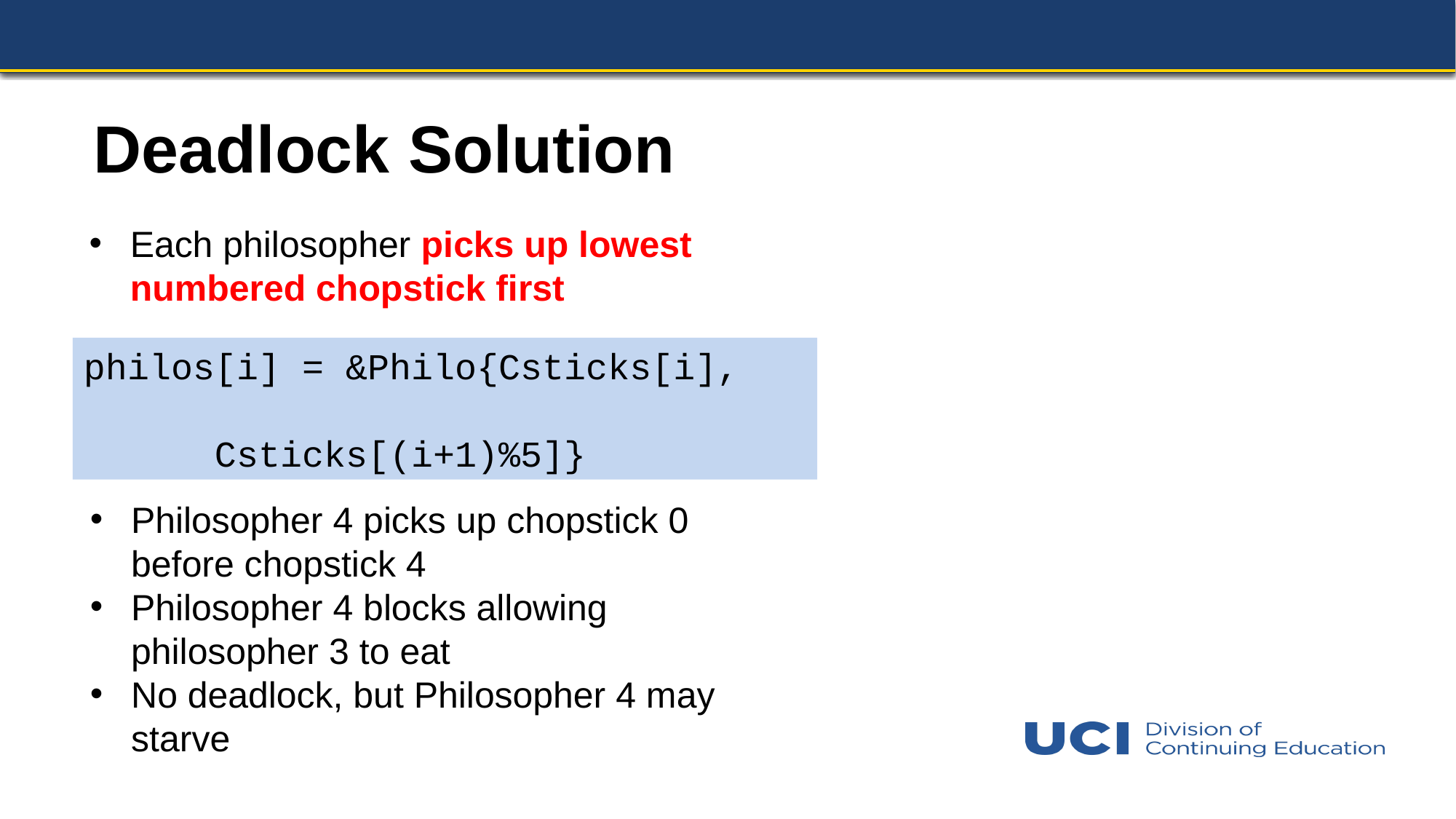

# Deadlock Solution
Each philosopher picks up lowest numbered chopstick first
philos[i] = &Philo{Csticks[i], 							 Csticks[(i+1)%5]}
Philosopher 4 picks up chopstick 0 before chopstick 4
Philosopher 4 blocks allowing philosopher 3 to eat
No deadlock, but Philosopher 4 may starve